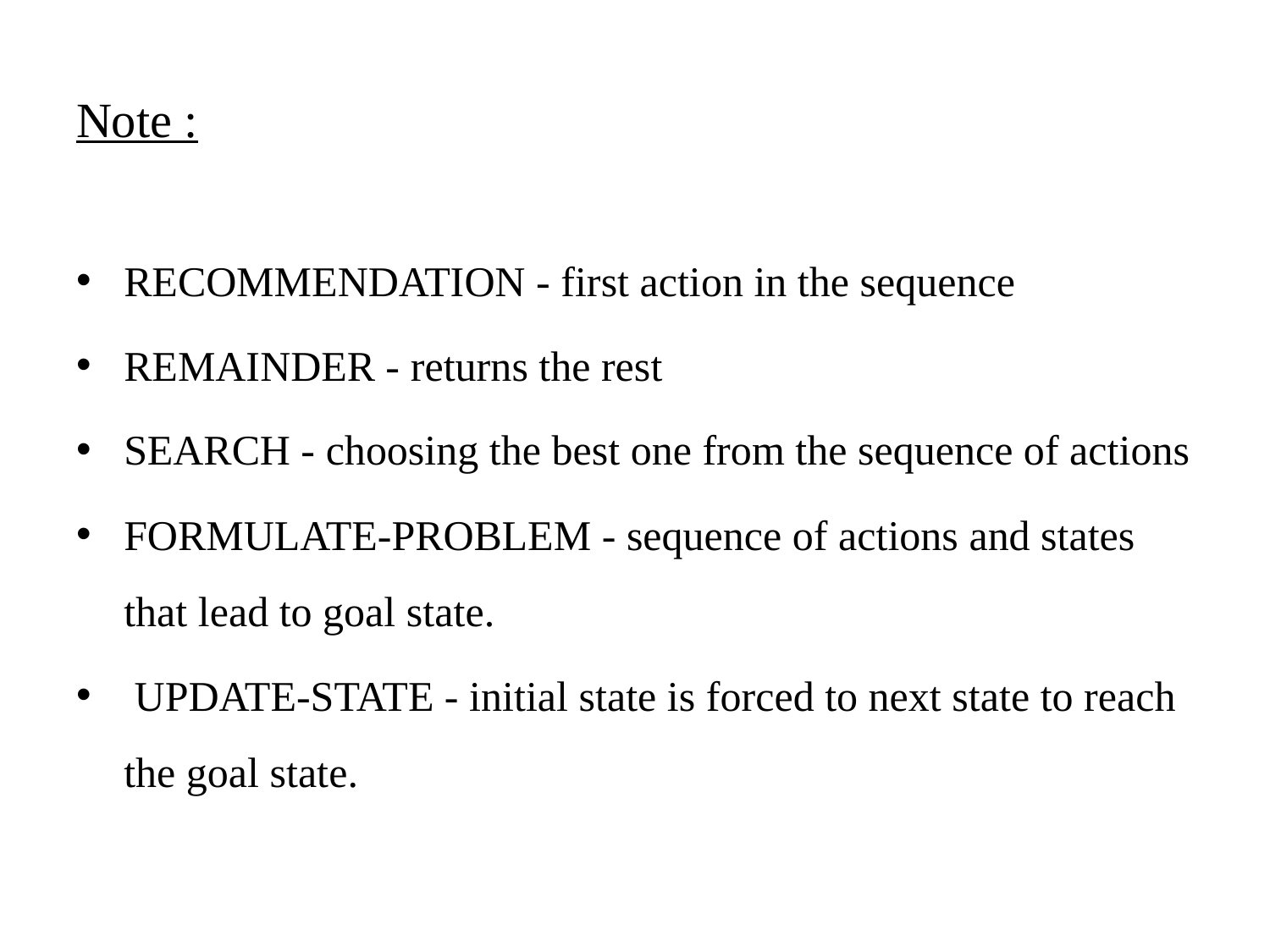

# Note :
RECOMMENDATION - first action in the sequence
REMAINDER - returns the rest
SEARCH - choosing the best one from the sequence of actions
FORMULATE-PROBLEM - sequence of actions and states that lead to goal state.
 UPDATE-STATE - initial state is forced to next state to reach the goal state.